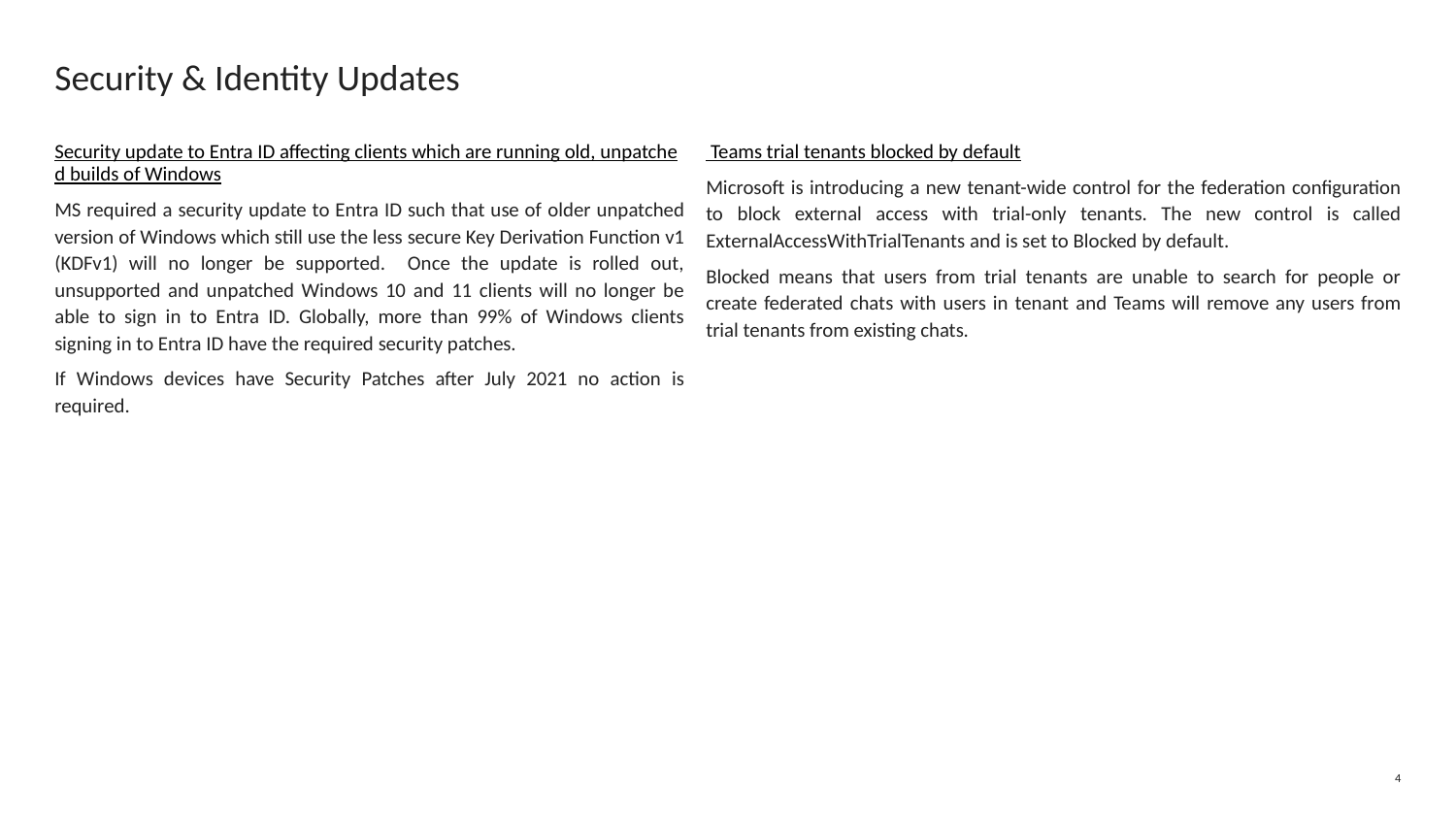

# Security & Identity Updates
Security update to Entra ID affecting clients which are running old, unpatched builds of Windows
MS required a security update to Entra ID such that use of older unpatched version of Windows which still use the less secure Key Derivation Function v1 (KDFv1) will no longer be supported.  Once the update is rolled out, unsupported and unpatched Windows 10 and 11 clients will no longer be able to sign in to Entra ID. Globally, more than 99% of Windows clients signing in to Entra ID have the required security patches.
If Windows devices have Security Patches after July 2021 no action is required.
 Teams trial tenants blocked by default
Microsoft is introducing a new tenant-wide control for the federation configuration to block external access with trial-only tenants. The new control is called ExternalAccessWithTrialTenants and is set to Blocked by default.
Blocked means that users from trial tenants are unable to search for people or create federated chats with users in tenant and Teams will remove any users from trial tenants from existing chats.